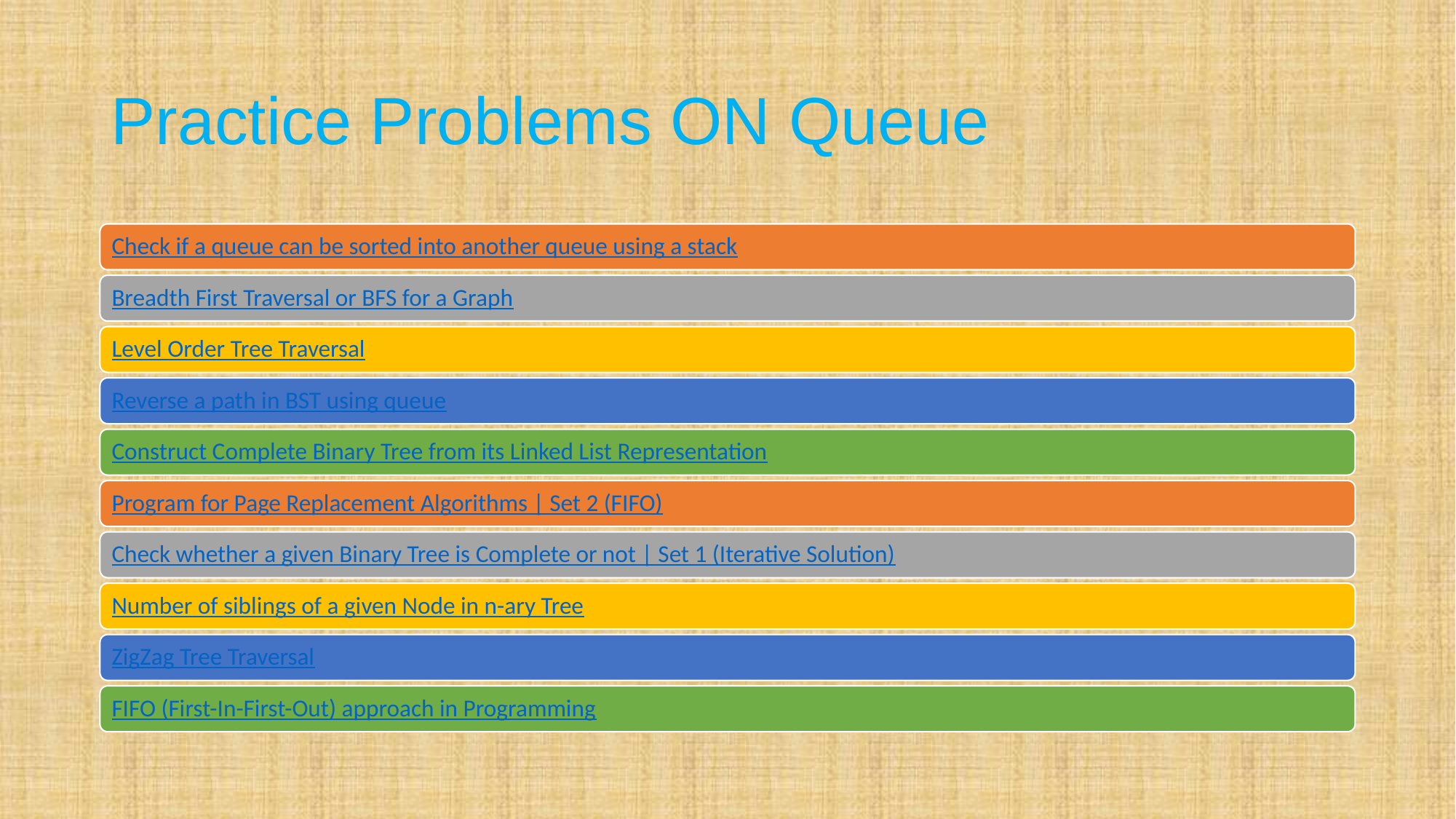

# Practice Problems ON Queue
Check if a queue can be sorted into another queue using a stack
Breadth First Traversal or BFS for a Graph
Level Order Tree Traversal
Reverse a path in BST using queue
Construct Complete Binary Tree from its Linked List Representation
Program for Page Replacement Algorithms | Set 2 (FIFO)
Check whether a given Binary Tree is Complete or not | Set 1 (Iterative Solution)
Number of siblings of a given Node in n-ary Tree
ZigZag Tree Traversal
FIFO (First-In-First-Out) approach in Programming